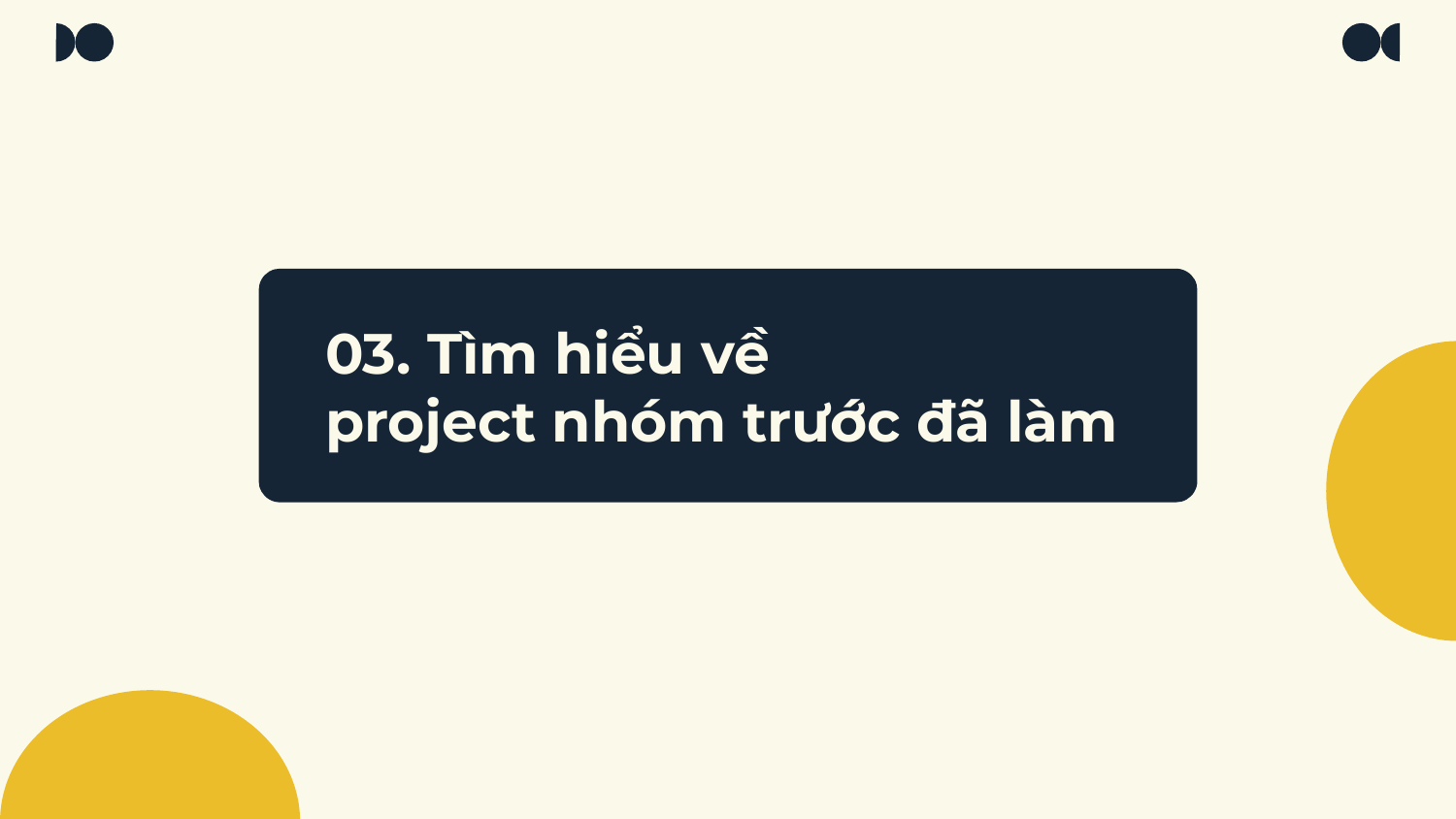

# 03. Tìm hiểu về project nhóm trước đã làm